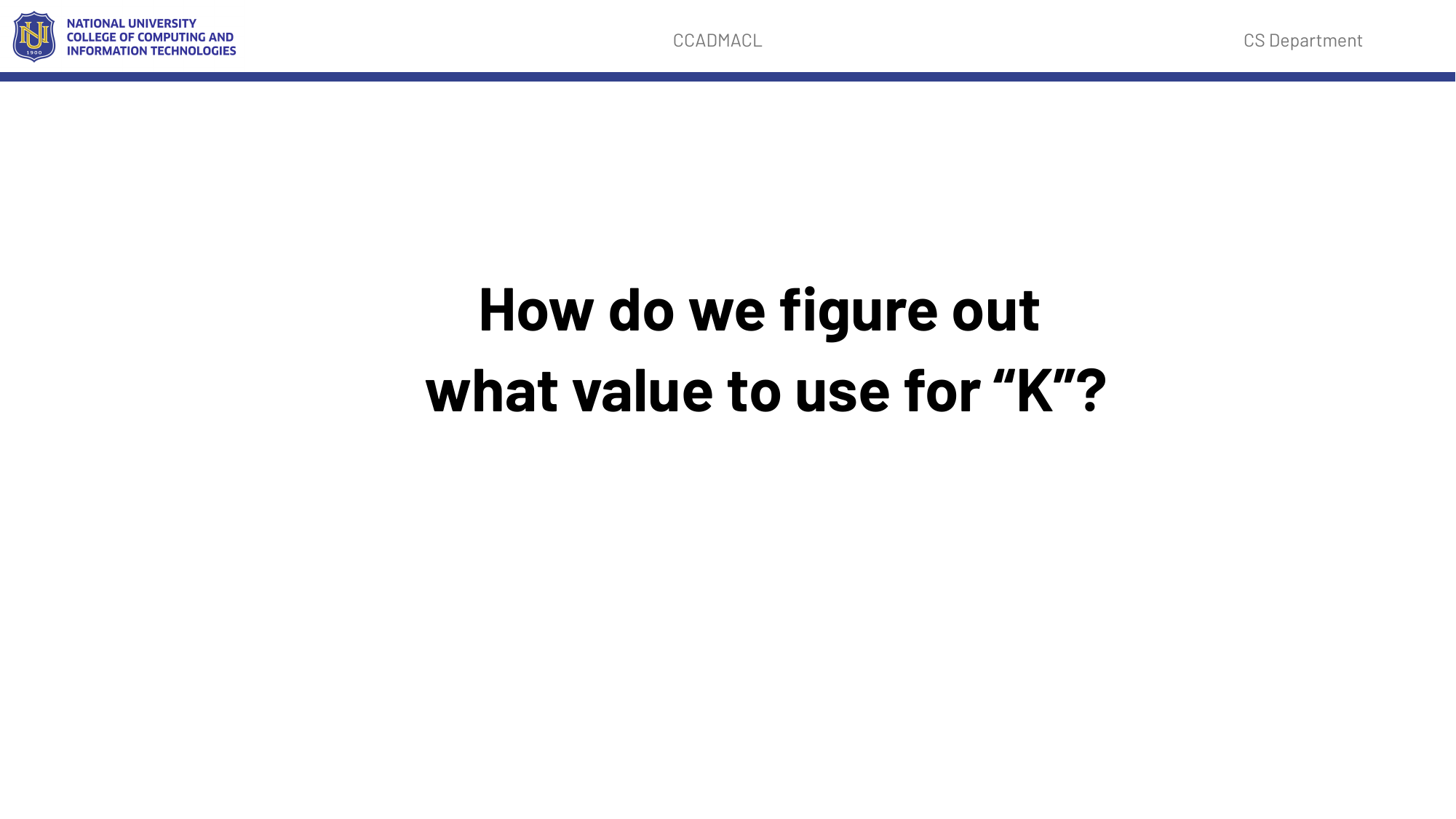

How do we figure out
what value to use for “K”?